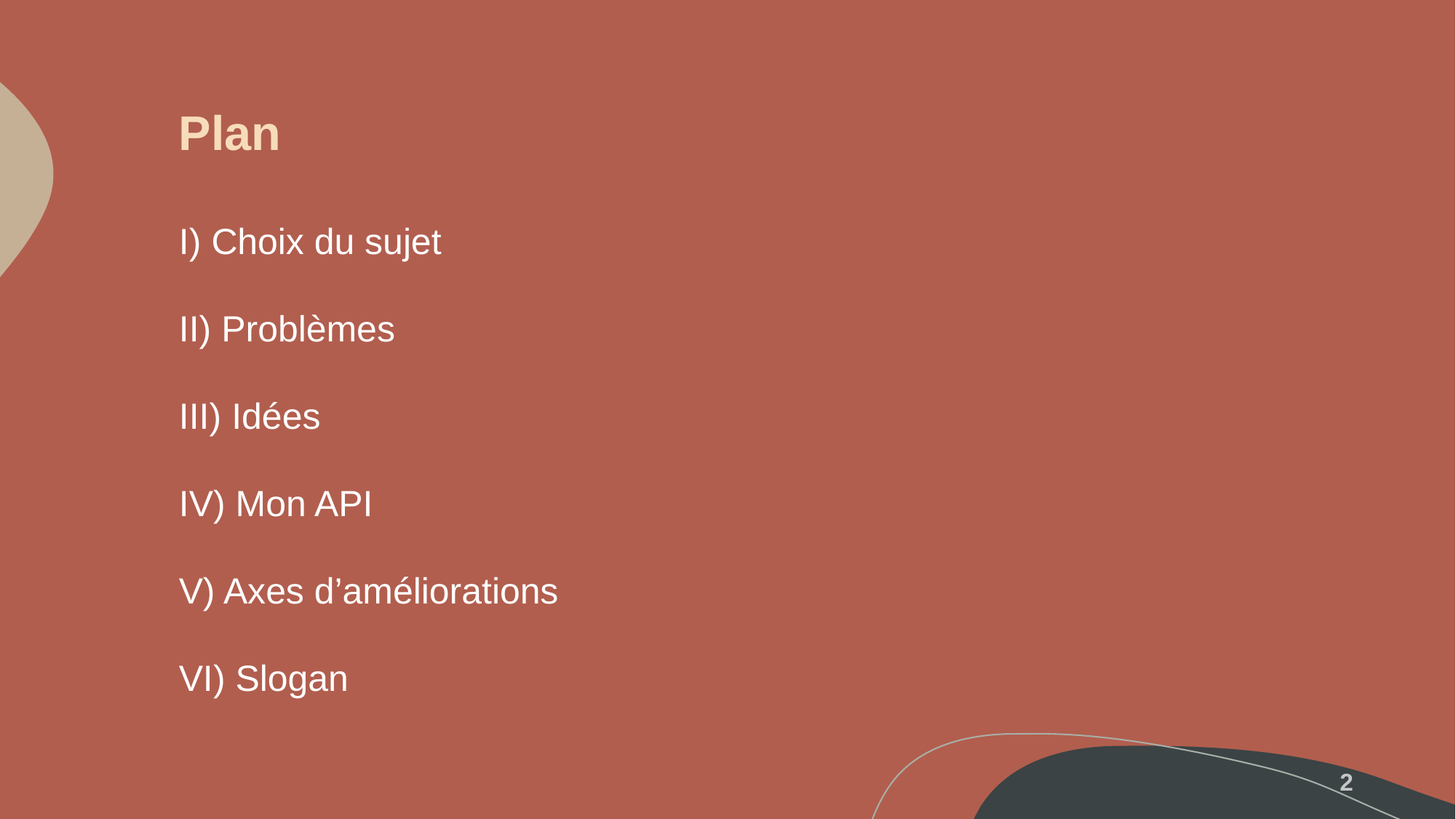

Plan

I) Choix du sujet

II) Problèmes

III) Idées

IV) Mon API

V) Axes d’améliorations

VI) Slogan
2